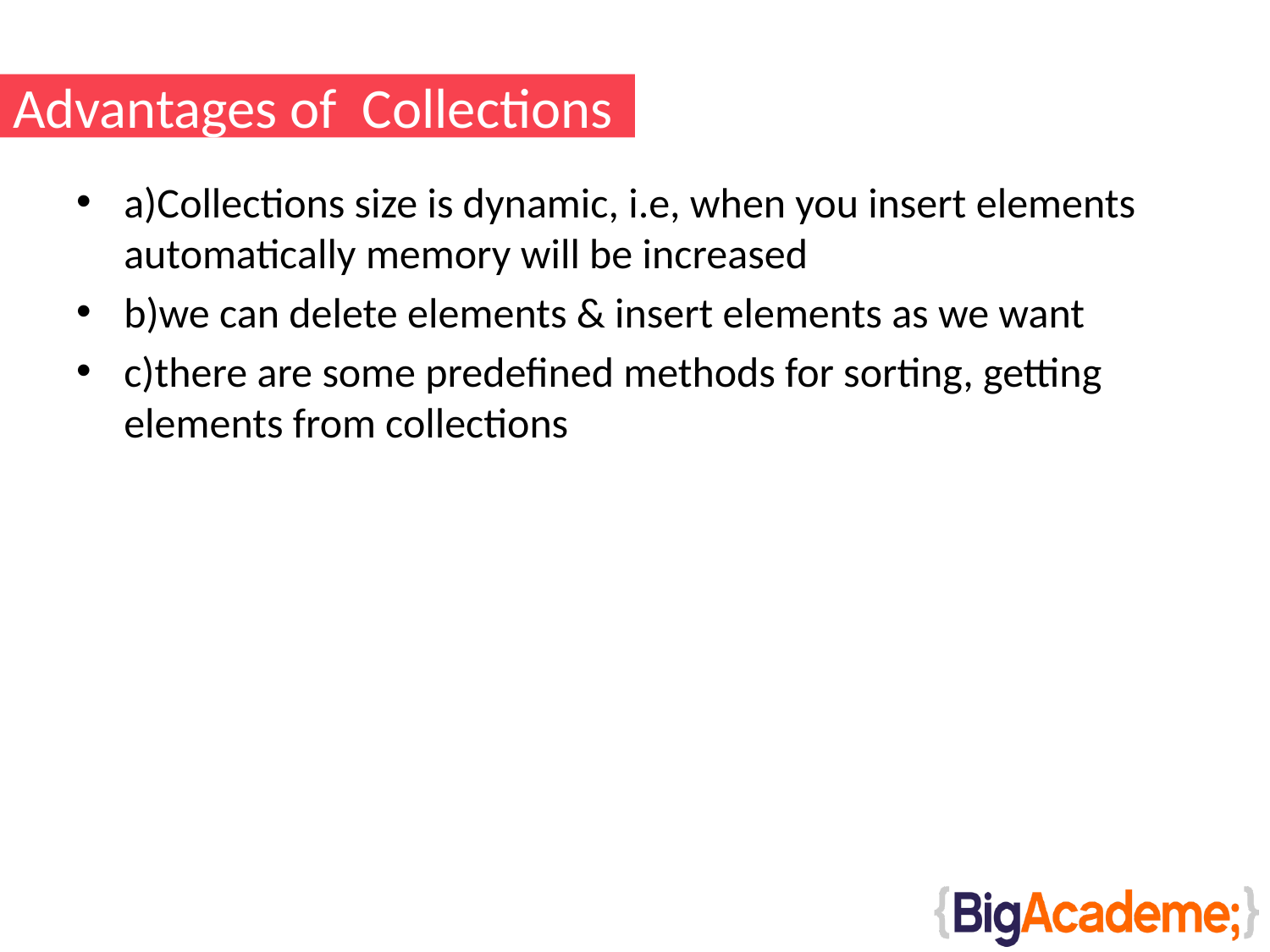

# Advantages of  Collections
a)Collections size is dynamic, i.e, when you insert elements automatically memory will be increased
b)we can delete elements & insert elements as we want
c)there are some predefined methods for sorting, getting elements from collections